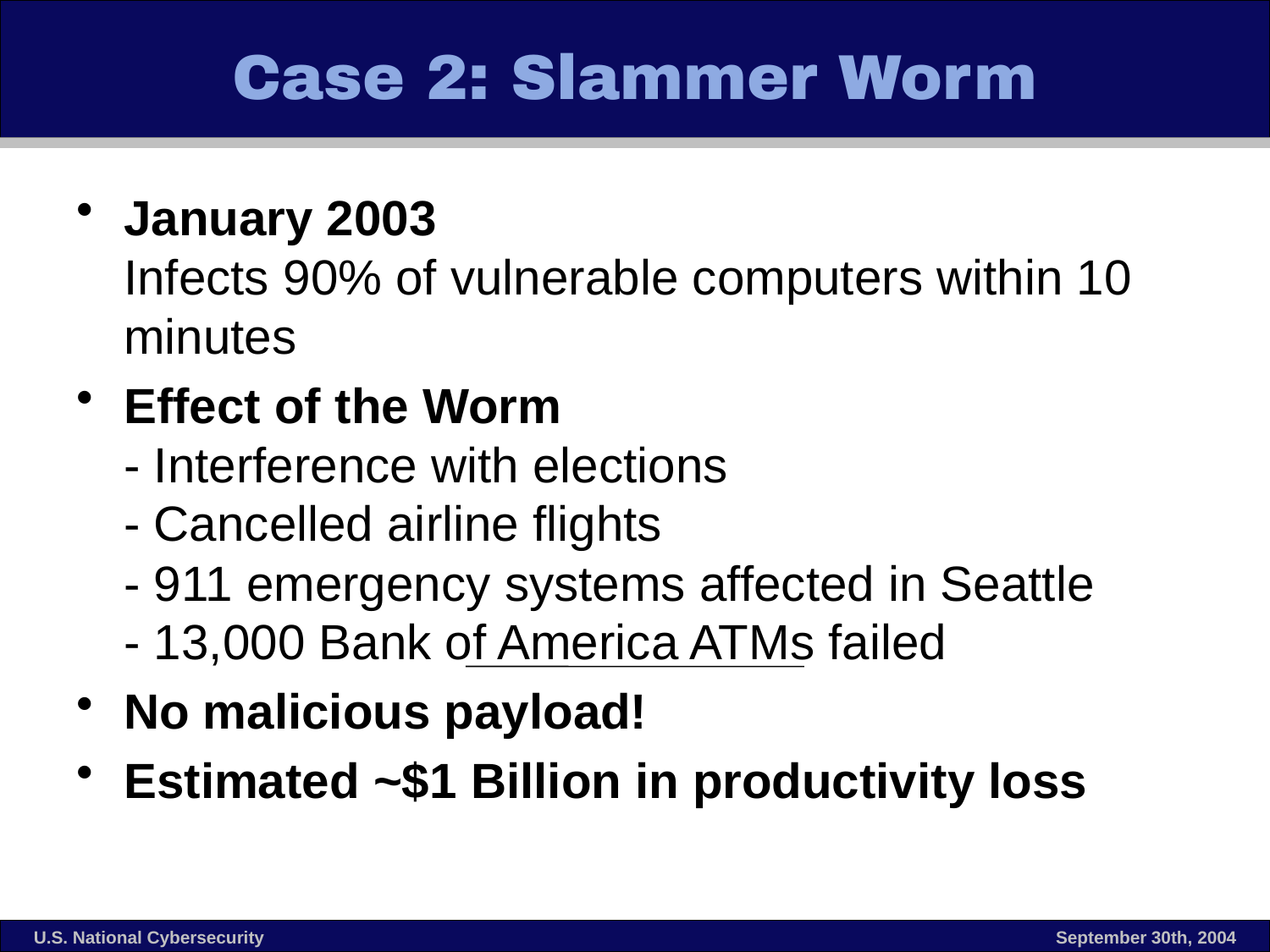

# Case 2: Slammer Worm
January 2003
Infects 90% of vulnerable computers within 10 minutes
Effect of the Worm
- Interference with elections
- Cancelled airline flights
- 911 emergency systems affected in Seattle
- 13,000 Bank of America ATMs failed
No malicious payload!
Estimated ~$1 Billion in productivity loss

U.S. National Cybersecurity